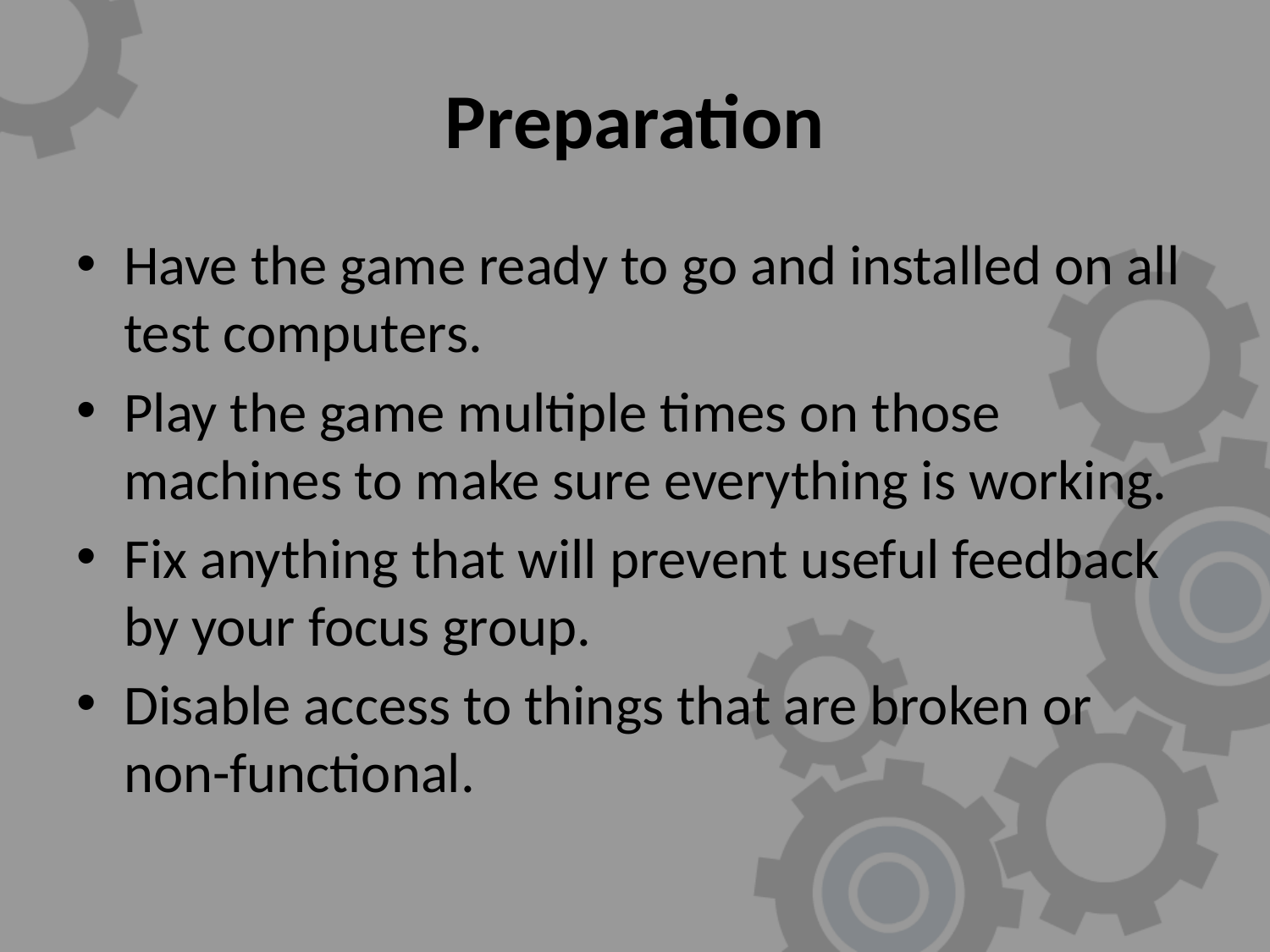

# Preparation
Have the game ready to go and installed on all test computers.
Play the game multiple times on those machines to make sure everything is working.
Fix anything that will prevent useful feedback by your focus group.
Disable access to things that are broken or non-functional.